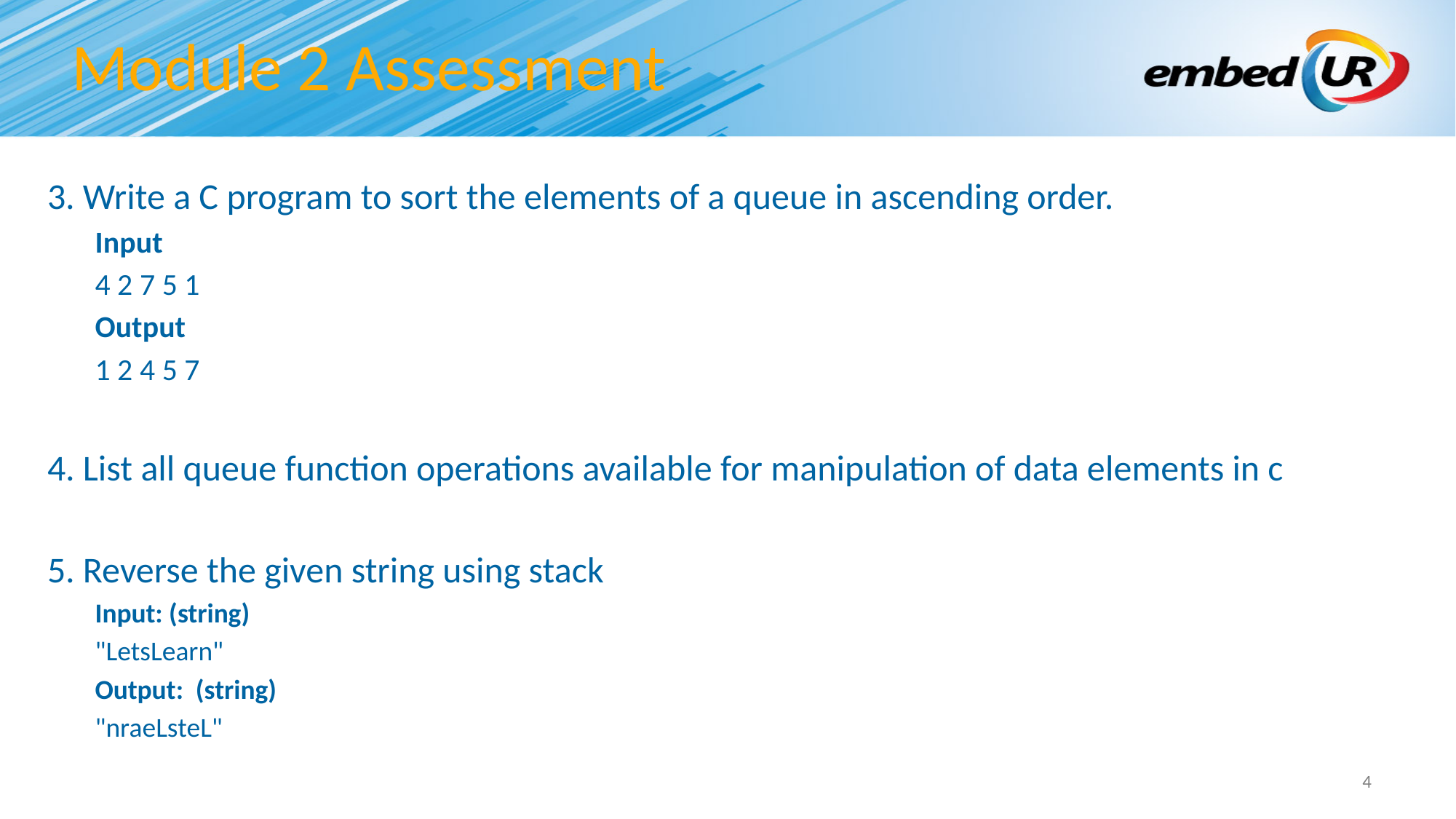

# Module 2 Assessment
3. Write a C program to sort the elements of a queue in ascending order.
Input
4 2 7 5 1
Output
1 2 4 5 7

4. List all queue function operations available for manipulation of data elements in c

5. Reverse the given string using stack
Input: (string)
"LetsLearn"
Output:  (string)
"nraeLsteL"
4